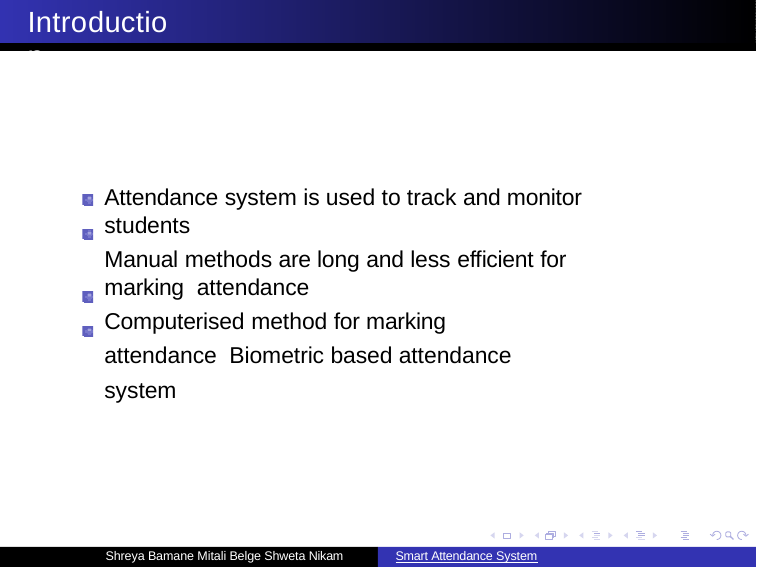

# Introduction
Attendance system is used to track and monitor students
Manual methods are long and less efficient for marking  attendance
Computerised method for marking attendance  Biometric based attendance system

Shreya Bamane Mitali Belge Shweta Nikam
Smart Attendance System